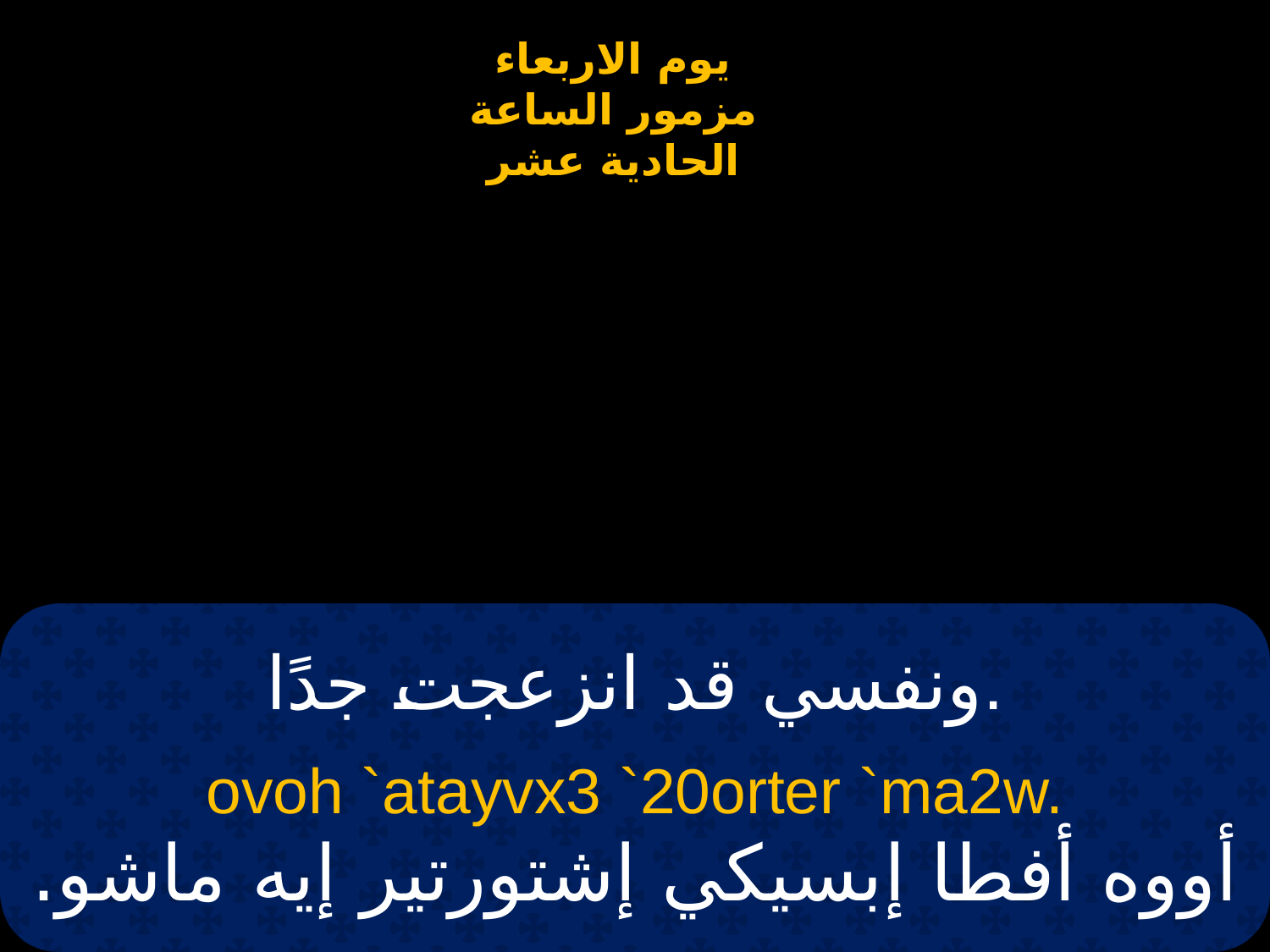

# ونفسي قد انزعجت جدًا.
ovoh `atayvx3 `20orter `ma2w.
أووه أفطا إبسيكي إشتورتير إيه ماشو.